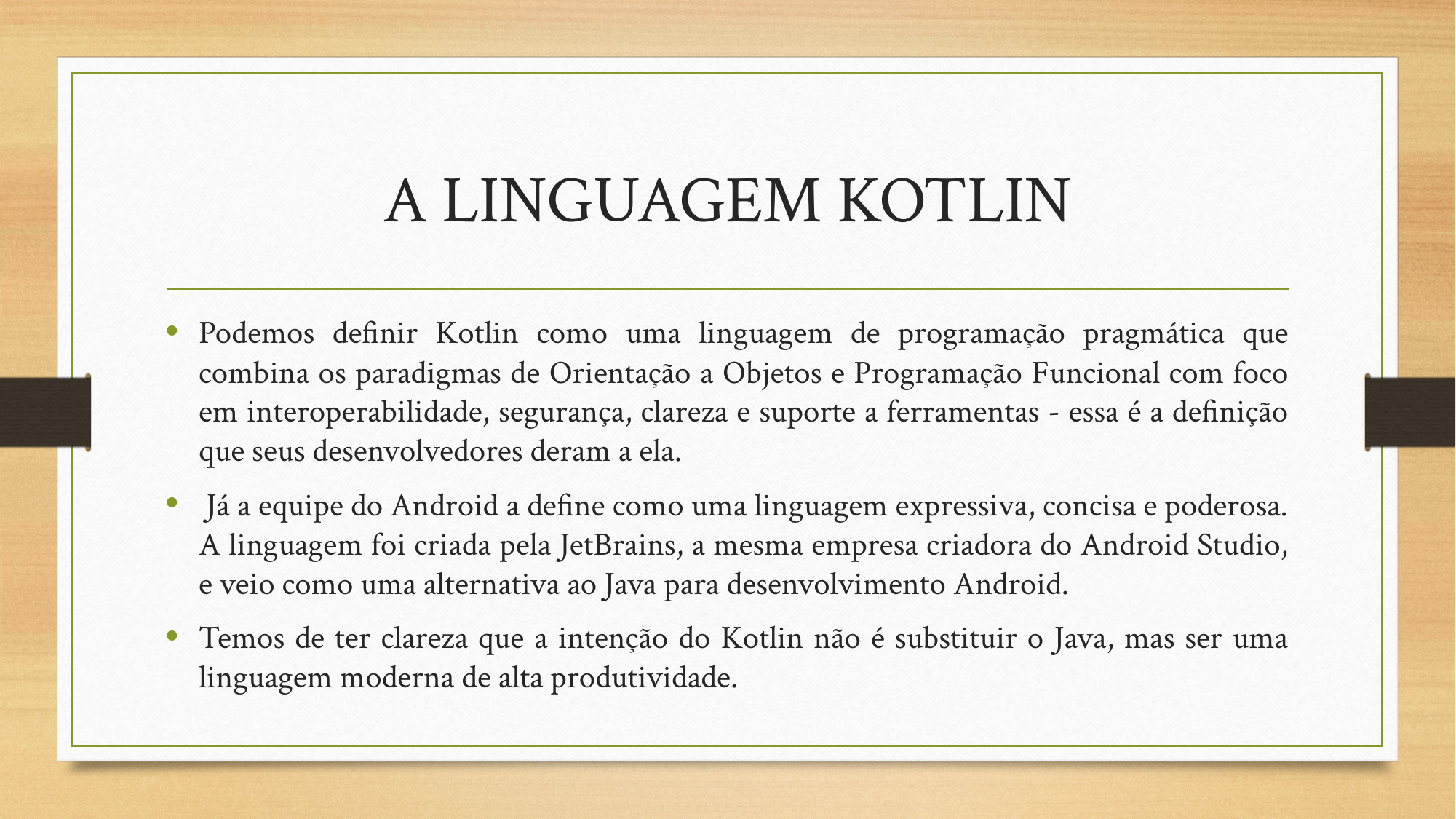

# A LINGUAGEM KOTLIN
Podemos definir Kotlin como uma linguagem de programação pragmática que combina os paradigmas de Orientação a Objetos e Programação Funcional com foco em interoperabilidade, segurança, clareza e suporte a ferramentas - essa é a definição que seus desenvolvedores deram a ela.
 Já a equipe do Android a define como uma linguagem expressiva, concisa e poderosa. A linguagem foi criada pela JetBrains, a mesma empresa criadora do Android Studio, e veio como uma alternativa ao Java para desenvolvimento Android.
Temos de ter clareza que a intenção do Kotlin não é substituir o Java, mas ser uma linguagem moderna de alta produtividade.